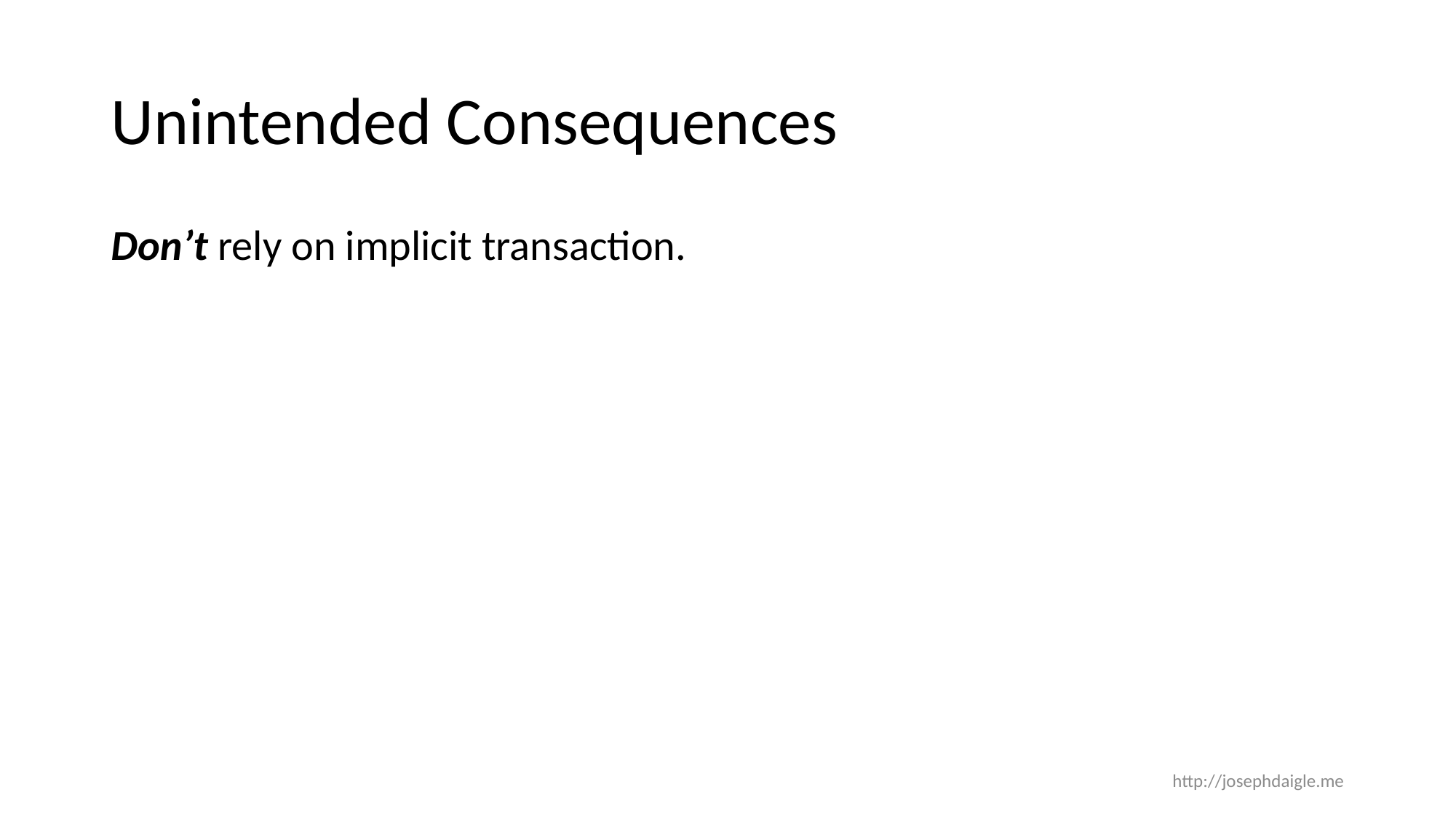

# Unintended Consequences
Don’t rely on implicit transaction.
http://josephdaigle.me